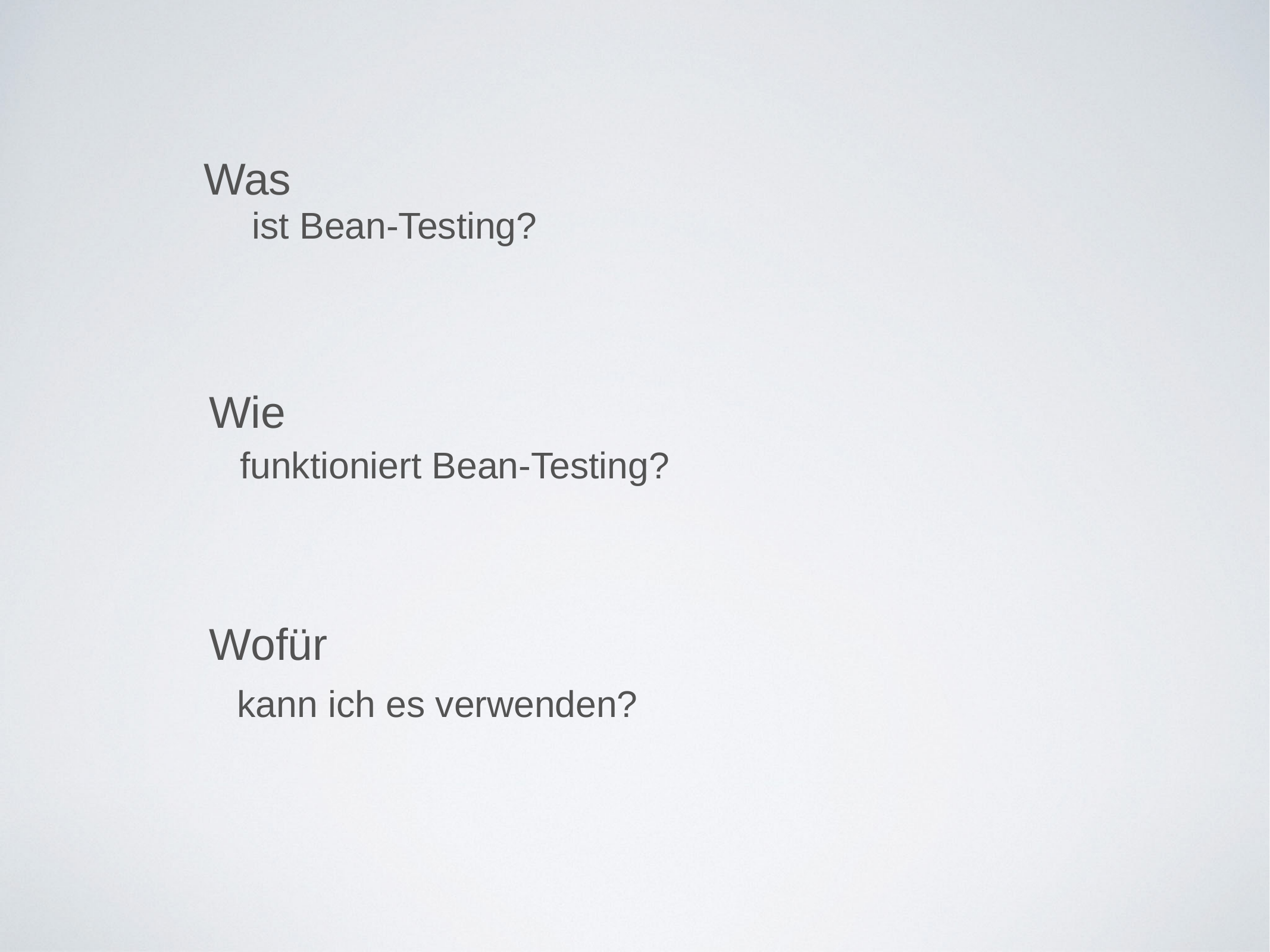

Was
ist Bean-Testing?
Wie
funktioniert Bean-Testing?
Wofür
kann ich es verwenden?